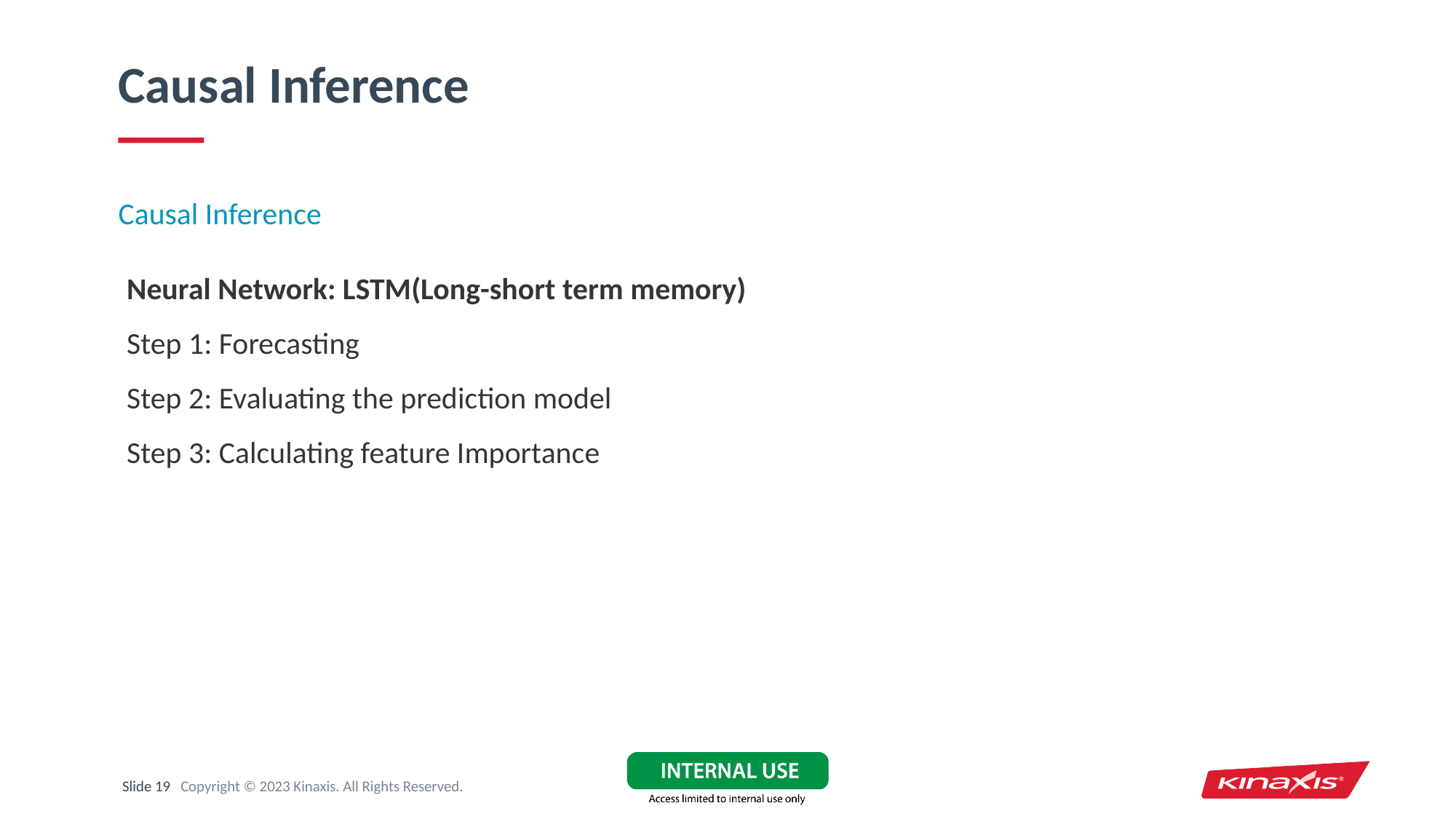

# Causal Inference
Causal Inference
Neural Network: LSTM(Long-short term memory)
Step 1: Forecasting
Step 2: Evaluating the prediction model
Step 3: Calculating feature Importance